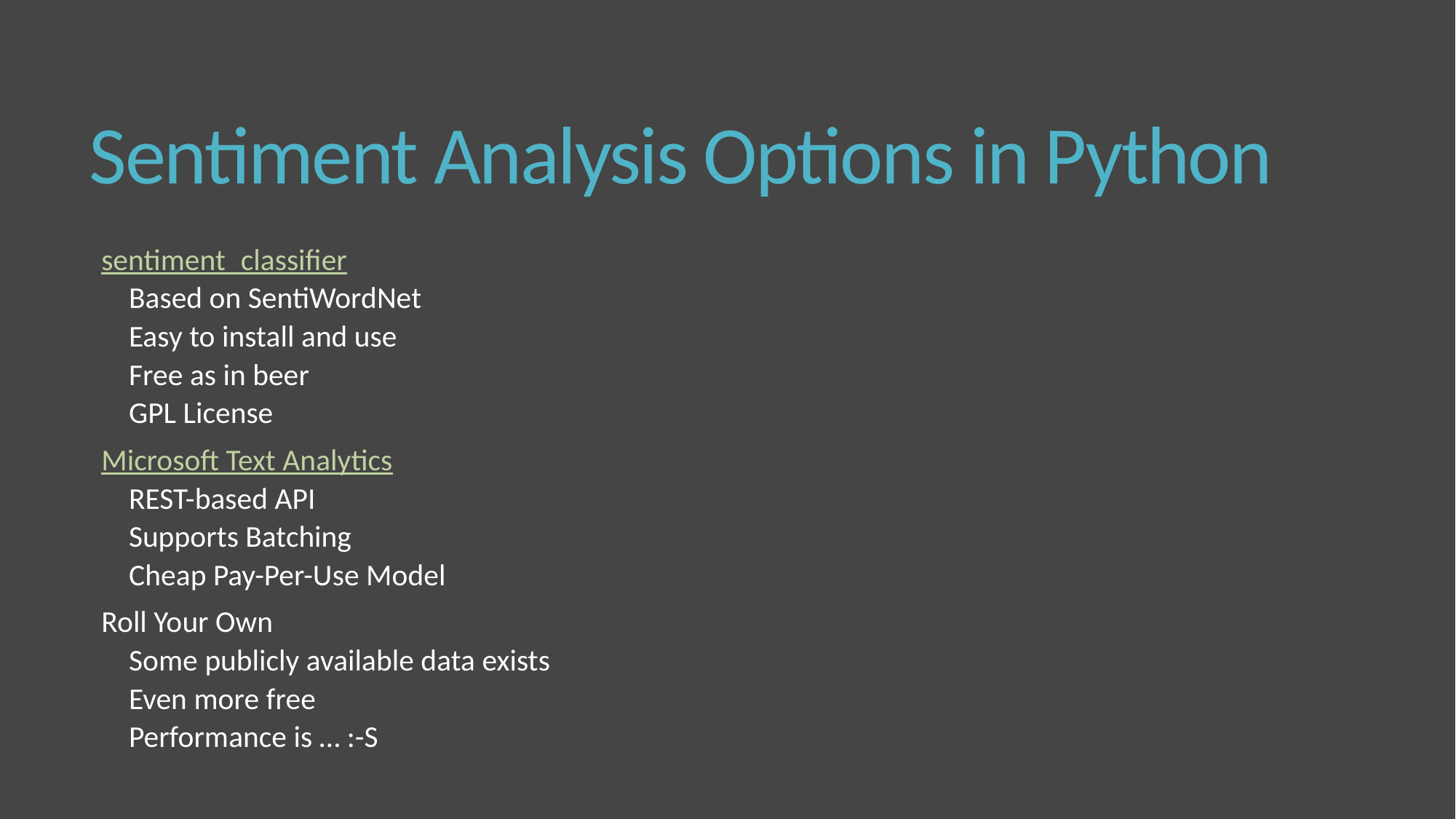

# Sentiment Analysis Options in Python
sentiment_classifier
Based on SentiWordNet
Easy to install and use
Free as in beer
GPL License
Microsoft Text Analytics
REST-based API
Supports Batching
Cheap Pay-Per-Use Model
Roll Your Own
Some publicly available data exists
Even more free
Performance is … :-S